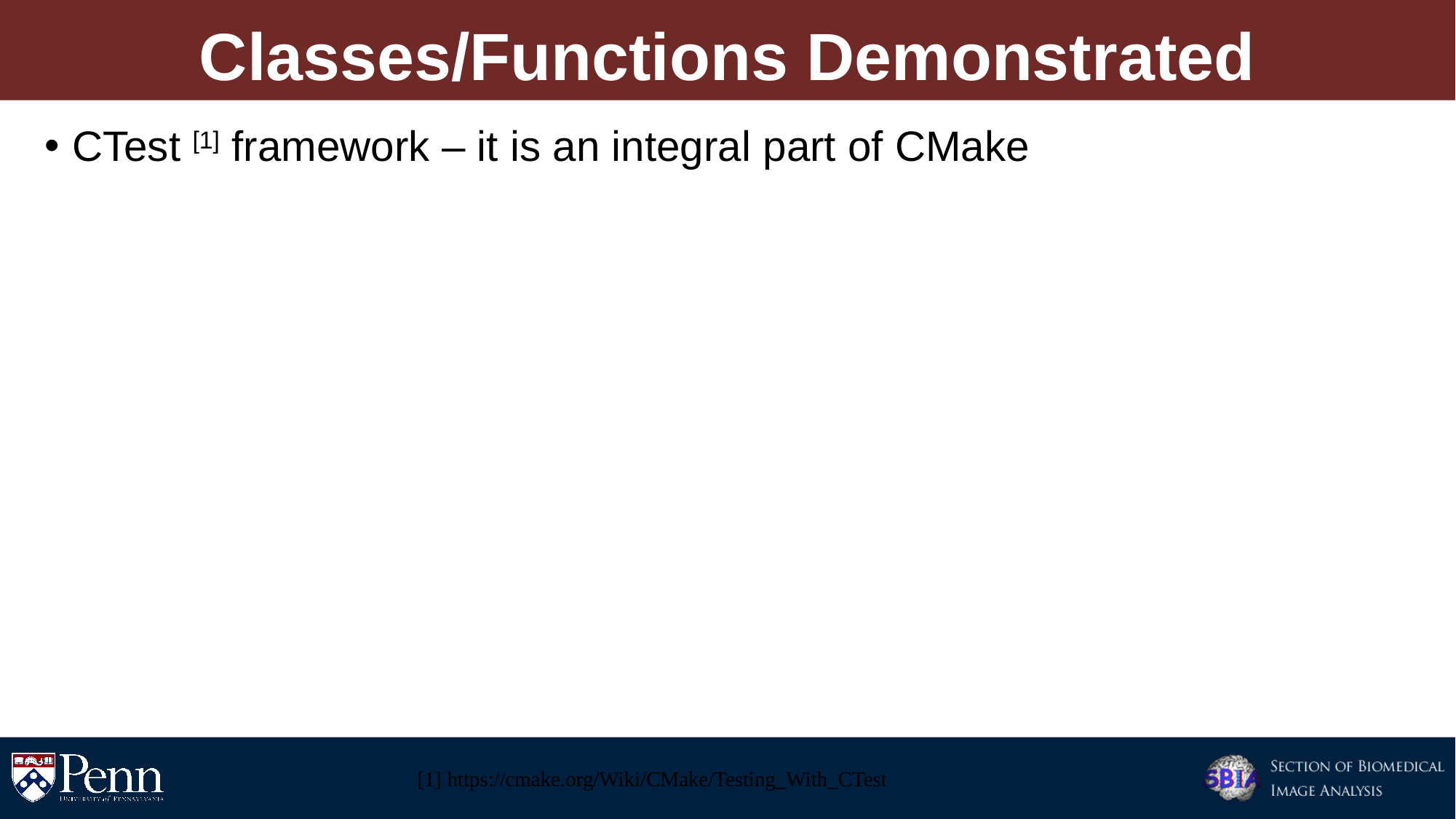

# Classes/Functions Demonstrated
CTest [1] framework – it is an integral part of CMake
[1] https://cmake.org/Wiki/CMake/Testing_With_CTest